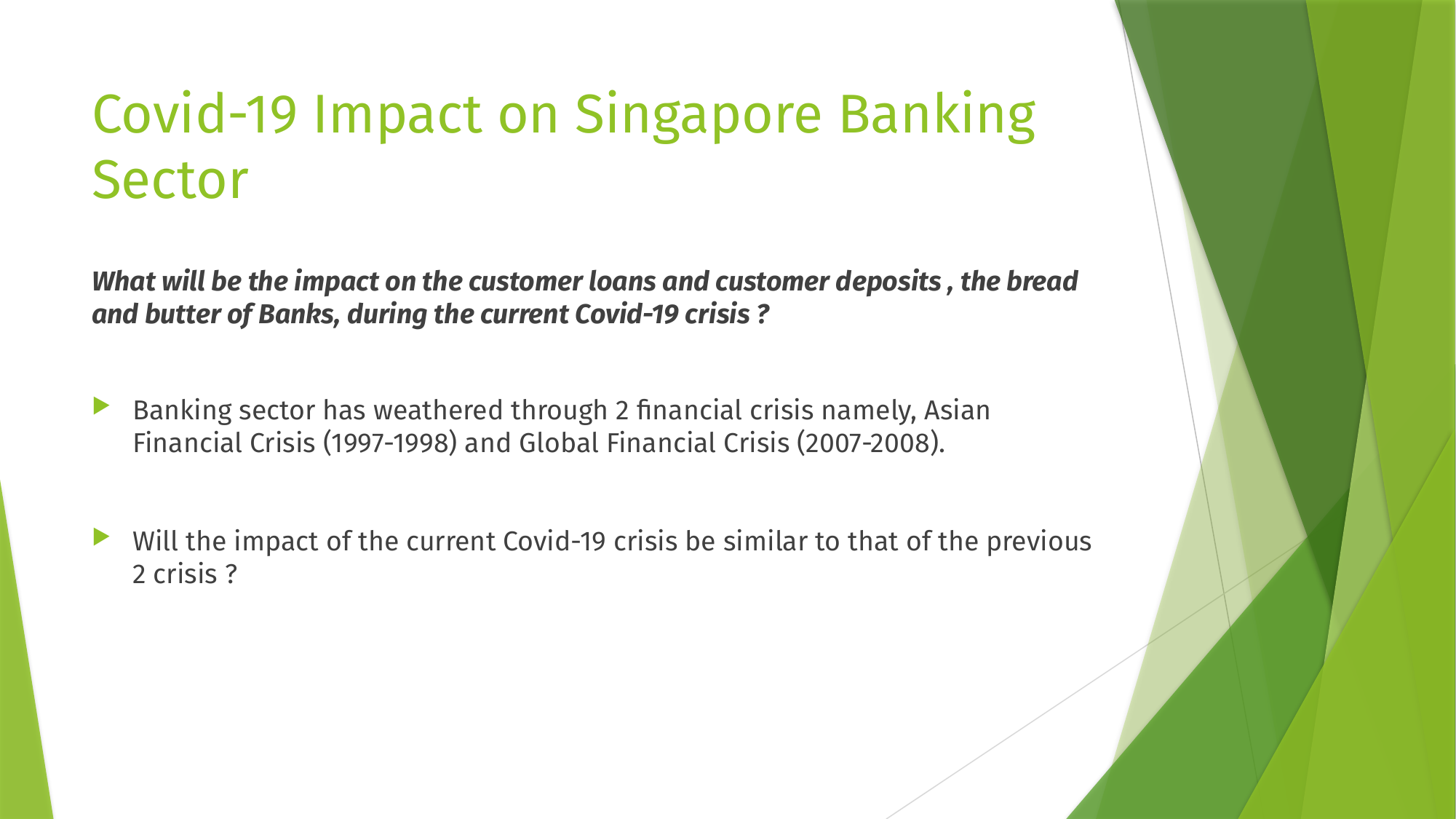

# Covid-19 Impact on Singapore Banking Sector
What will be the impact on the customer loans and customer deposits , the bread and butter of Banks, during the current Covid-19 crisis ?

Banking sector has weathered through 2 financial crisis namely, Asian Financial Crisis (1997-1998) and Global Financial Crisis (2007-2008).

Will the impact of the current Covid-19 crisis be similar to that of the previous 2 crisis ?